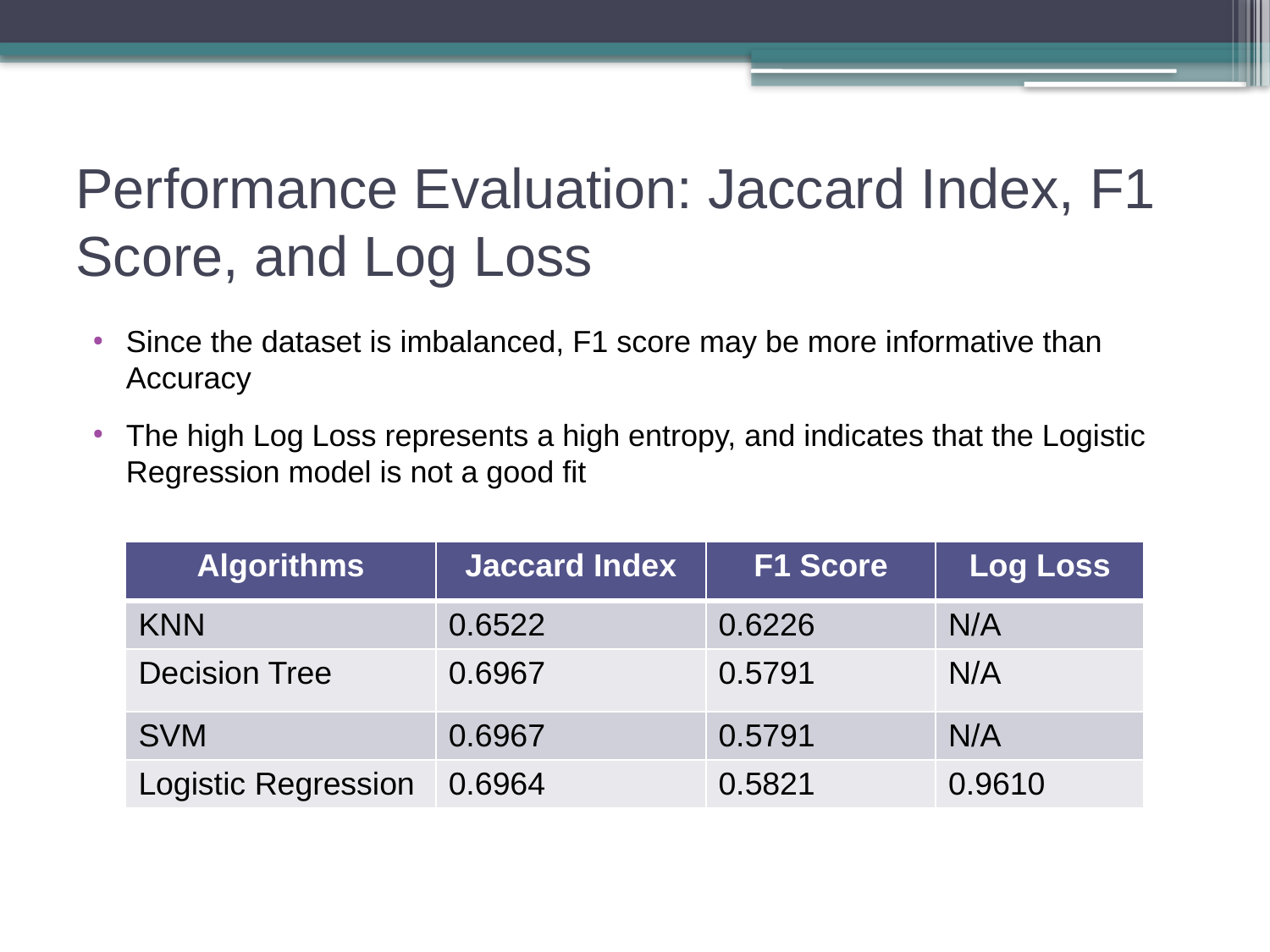

# Performance Evaluation: Jaccard Index, F1 Score, and Log Loss
Since the dataset is imbalanced, F1 score may be more informative than Accuracy
The high Log Loss represents a high entropy, and indicates that the Logistic Regression model is not a good fit
| Algorithms | Jaccard Index | F1 Score | Log Loss |
| --- | --- | --- | --- |
| KNN | 0.6522 | 0.6226 | N/A |
| Decision Tree | 0.6967 | 0.5791 | N/A |
| SVM | 0.6967 | 0.5791 | N/A |
| Logistic Regression | 0.6964 | 0.5821 | 0.9610 |